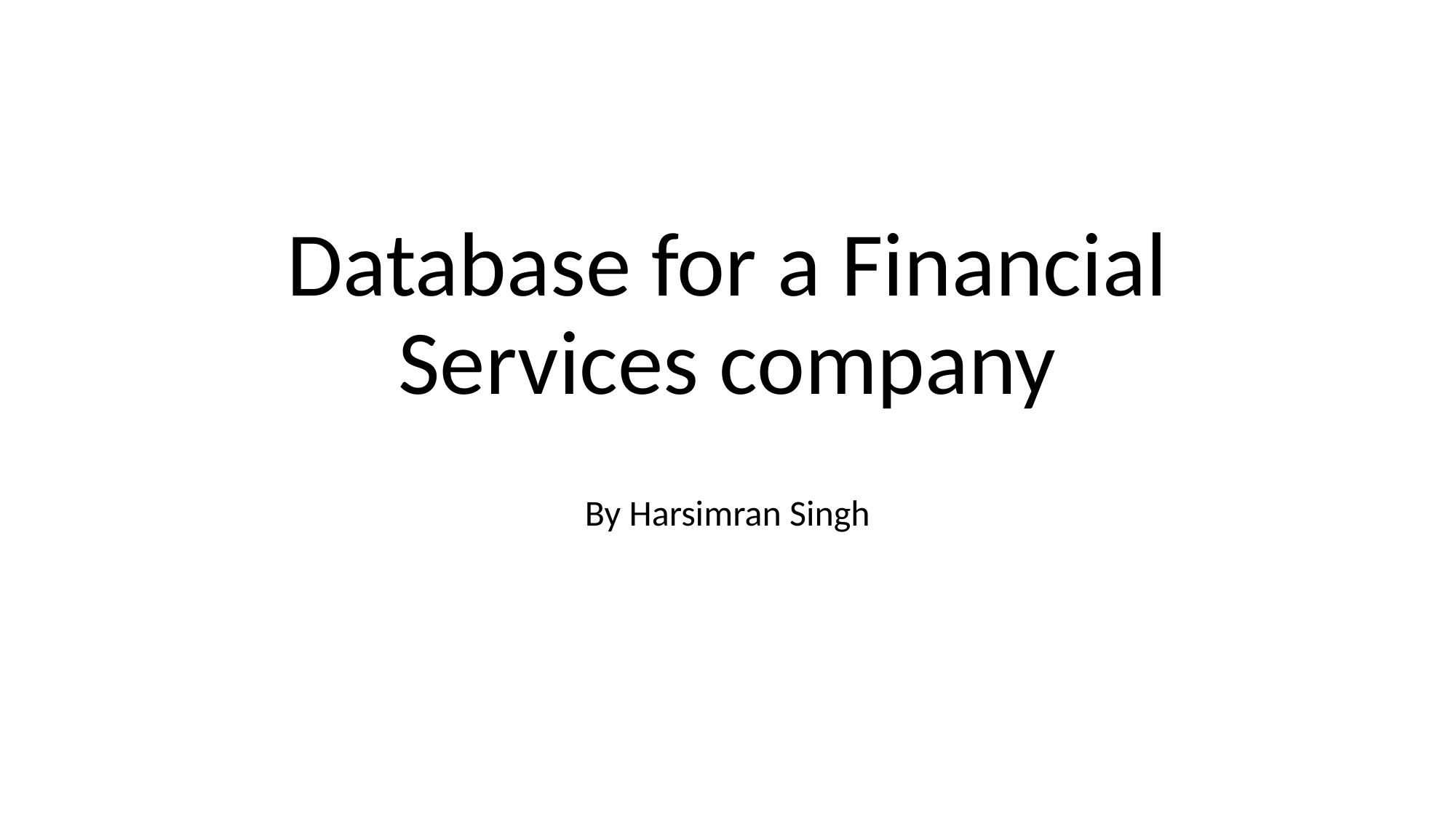

# Database for a Financial Services company

By Harsimran Singh